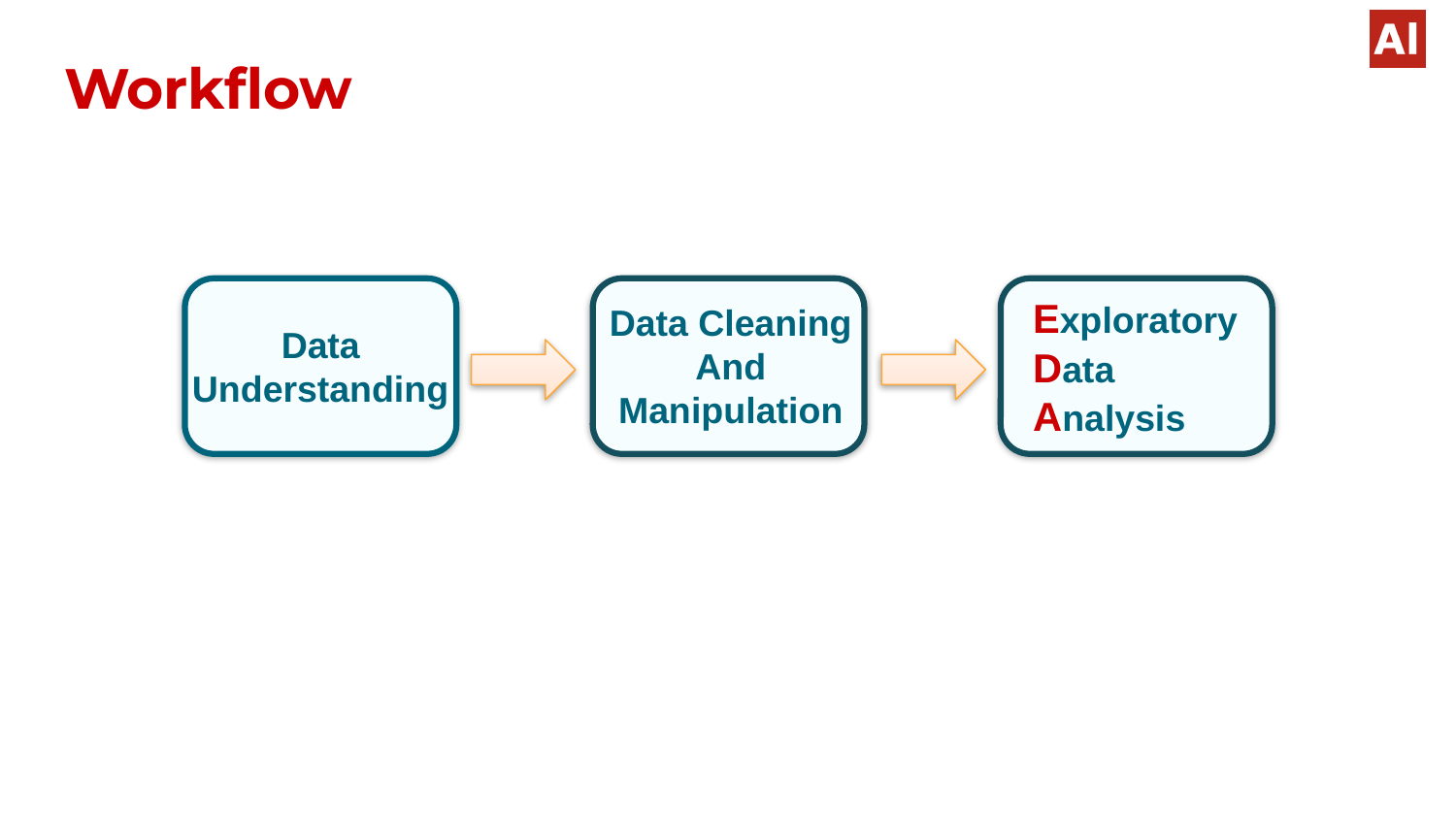

# Workflow

Exploratory
Data
Analysis
Data Cleaning
And Manipulation
Data
Understanding